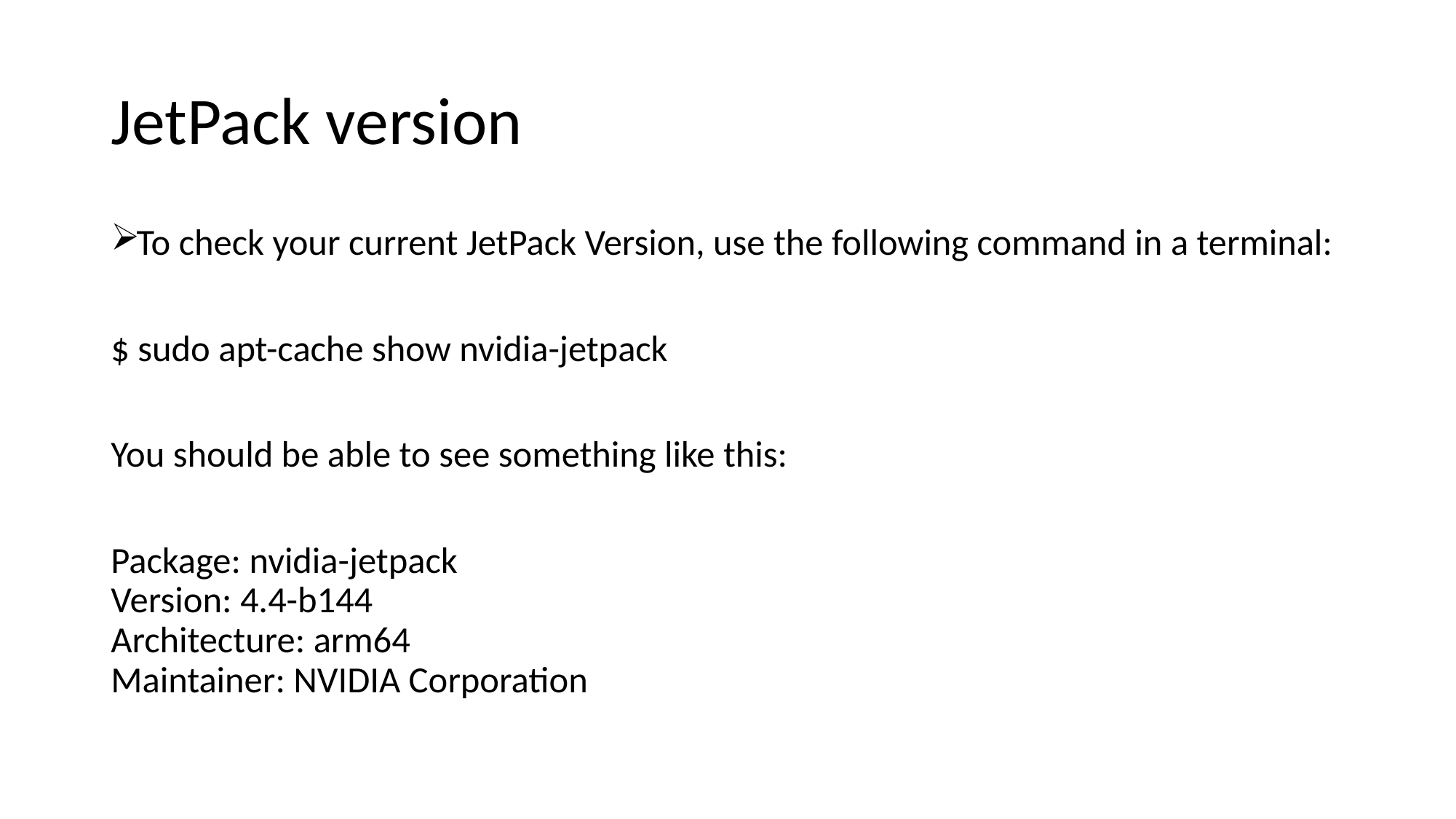

# JetPack version
To check your current JetPack Version, use the following command in a terminal:

$ sudo apt-cache show nvidia-jetpack

You should be able to see something like this:

Package: nvidia-jetpack
Version: 4.4-b144
Architecture: arm64
Maintainer: NVIDIA Corporation